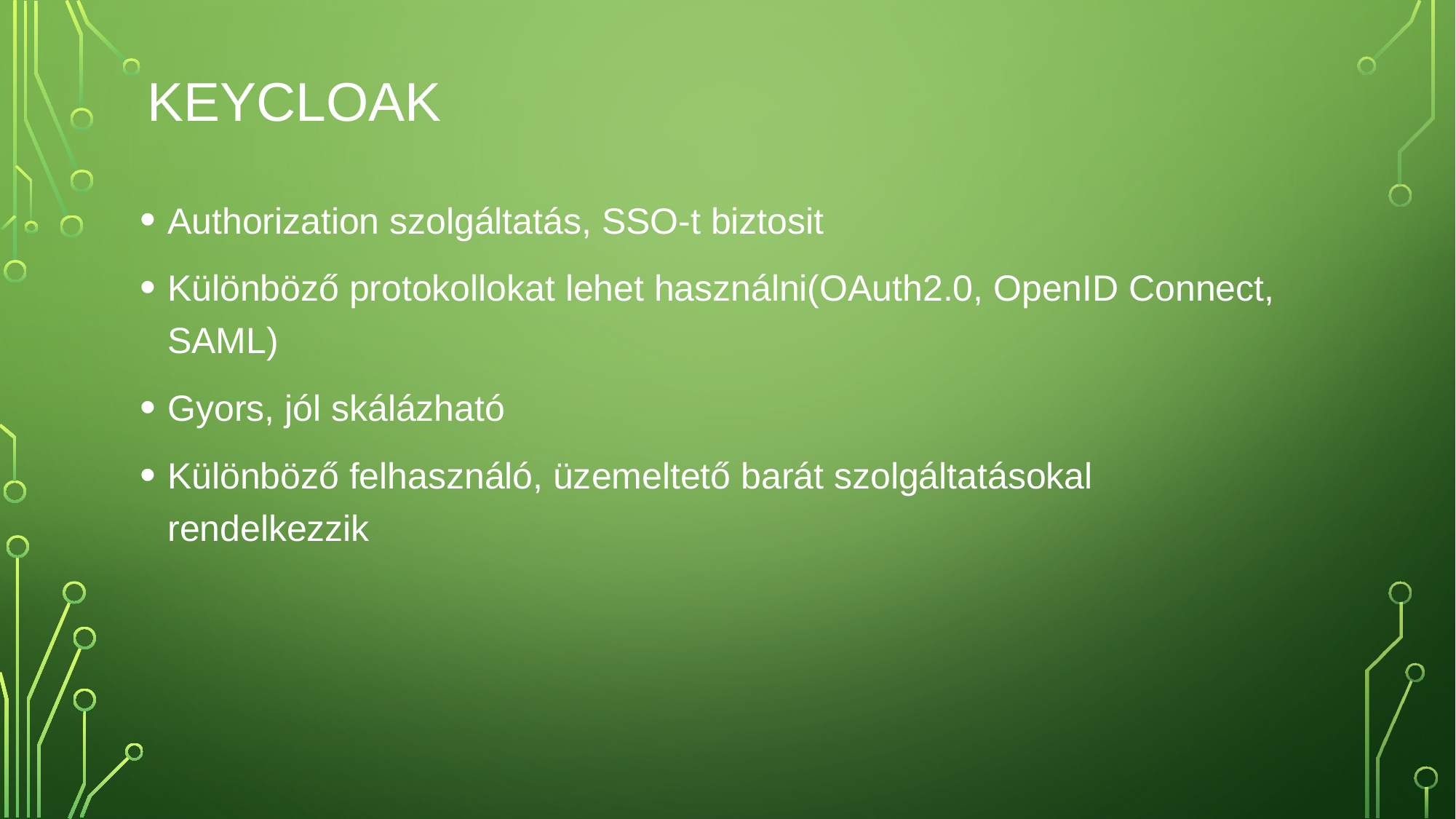

# Keycloak
Authorization szolgáltatás, SSO-t biztosit
Különböző protokollokat lehet használni(OAuth2.0, OpenID Connect, SAML)
Gyors, jól skálázható
Különböző felhasználó, üzemeltető barát szolgáltatásokal rendelkezzik